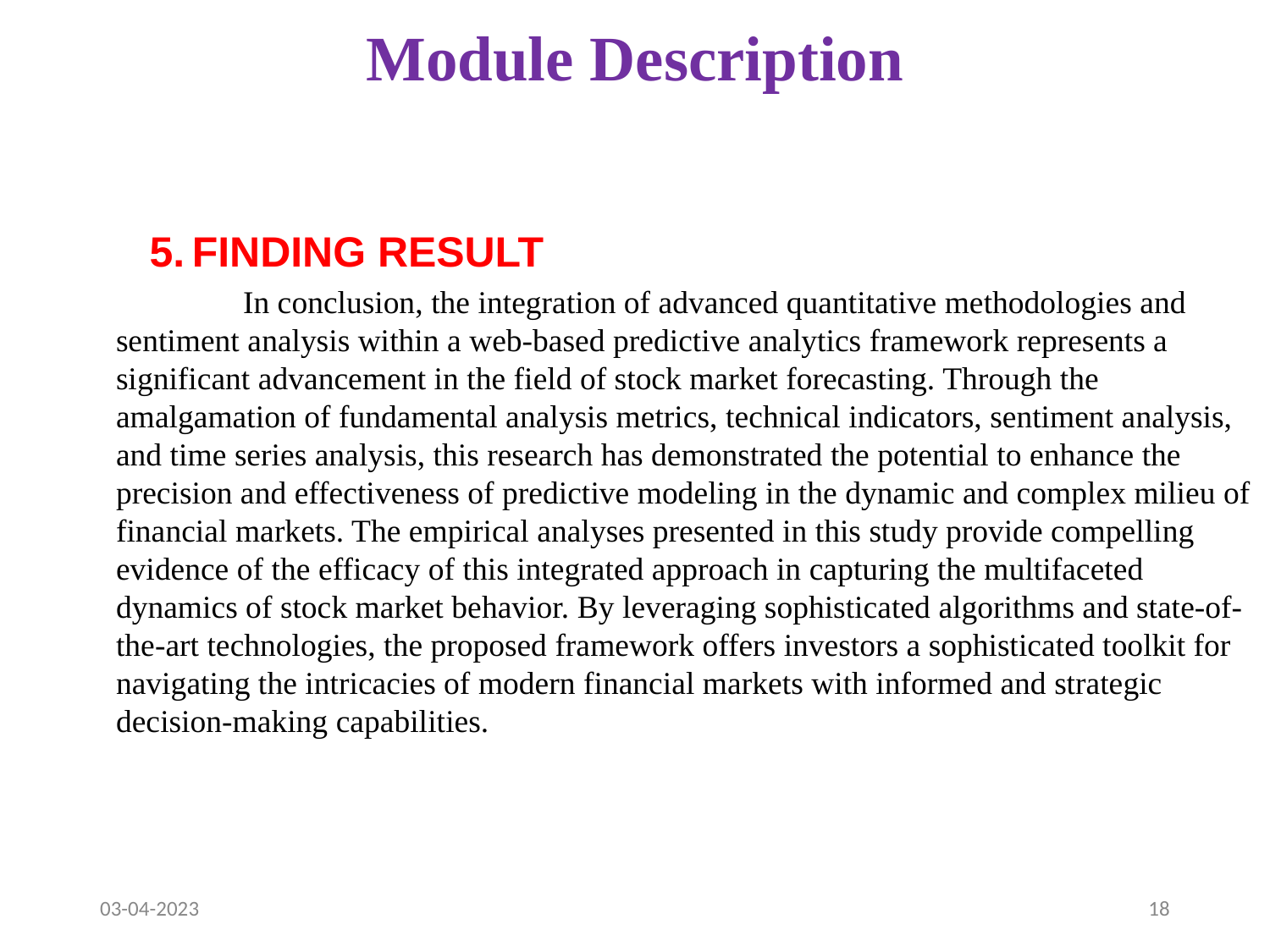

# Module Description
5. FINDING RESULT
        	In conclusion, the integration of advanced quantitative methodologies and sentiment analysis within a web-based predictive analytics framework represents a significant advancement in the field of stock market forecasting. Through the amalgamation of fundamental analysis metrics, technical indicators, sentiment analysis, and time series analysis, this research has demonstrated the potential to enhance the precision and effectiveness of predictive modeling in the dynamic and complex milieu of financial markets. The empirical analyses presented in this study provide compelling evidence of the efficacy of this integrated approach in capturing the multifaceted dynamics of stock market behavior. By leveraging sophisticated algorithms and state-of-the-art technologies, the proposed framework offers investors a sophisticated toolkit for navigating the intricacies of modern financial markets with informed and strategic decision-making capabilities.
03-04-2023
18